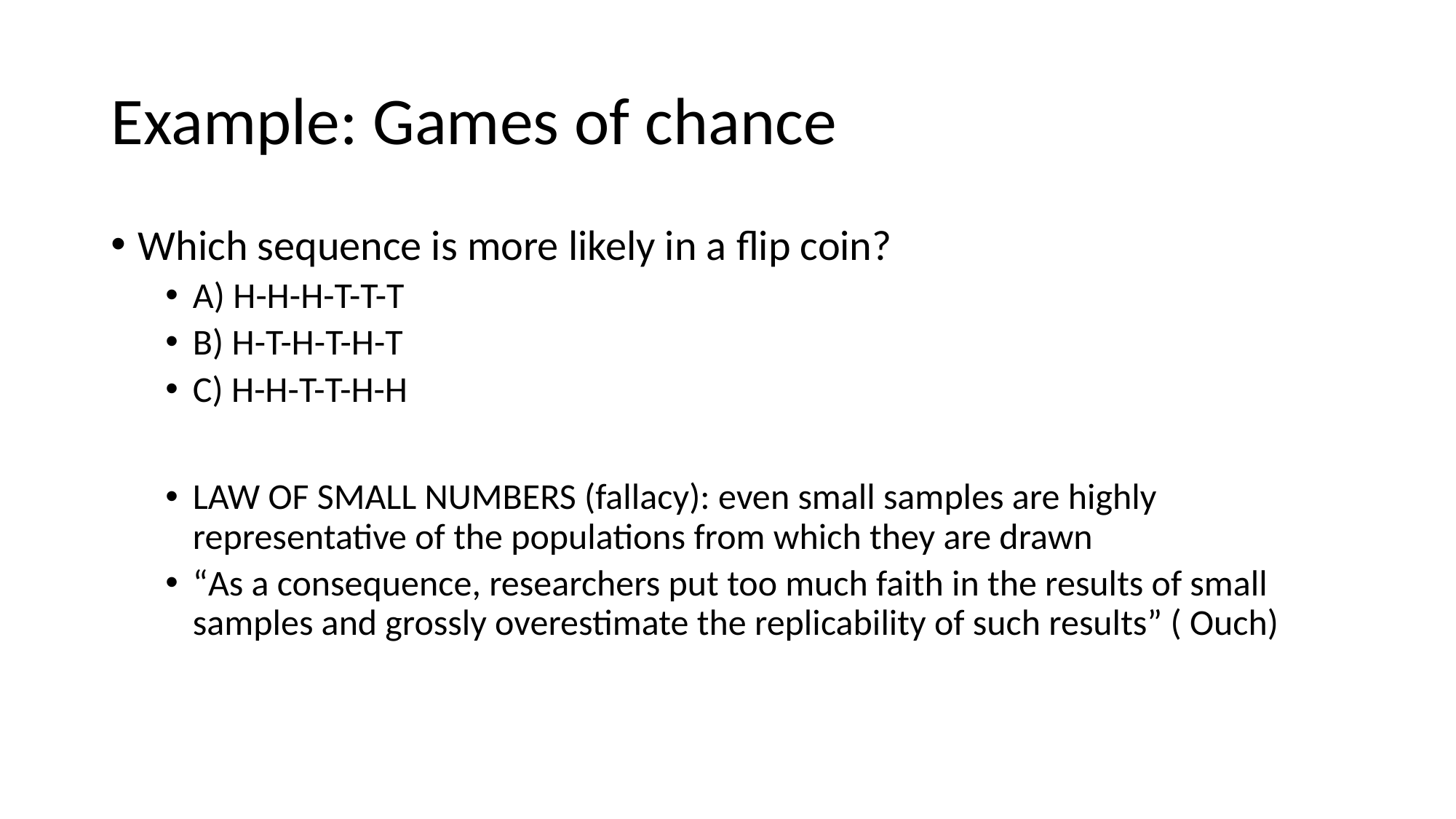

# Example: Games of chance
Which sequence is more likely in a flip coin?
A) H-H-H-T-T-T
B) H-T-H-T-H-T
C) H-H-T-T-H-H

LAW OF SMALL NUMBERS (fallacy): even small samples are highly representative of the populations from which they are drawn
“As a consequence, researchers put too much faith in the results of small samples and grossly overestimate the replicability of such results” ( Ouch)